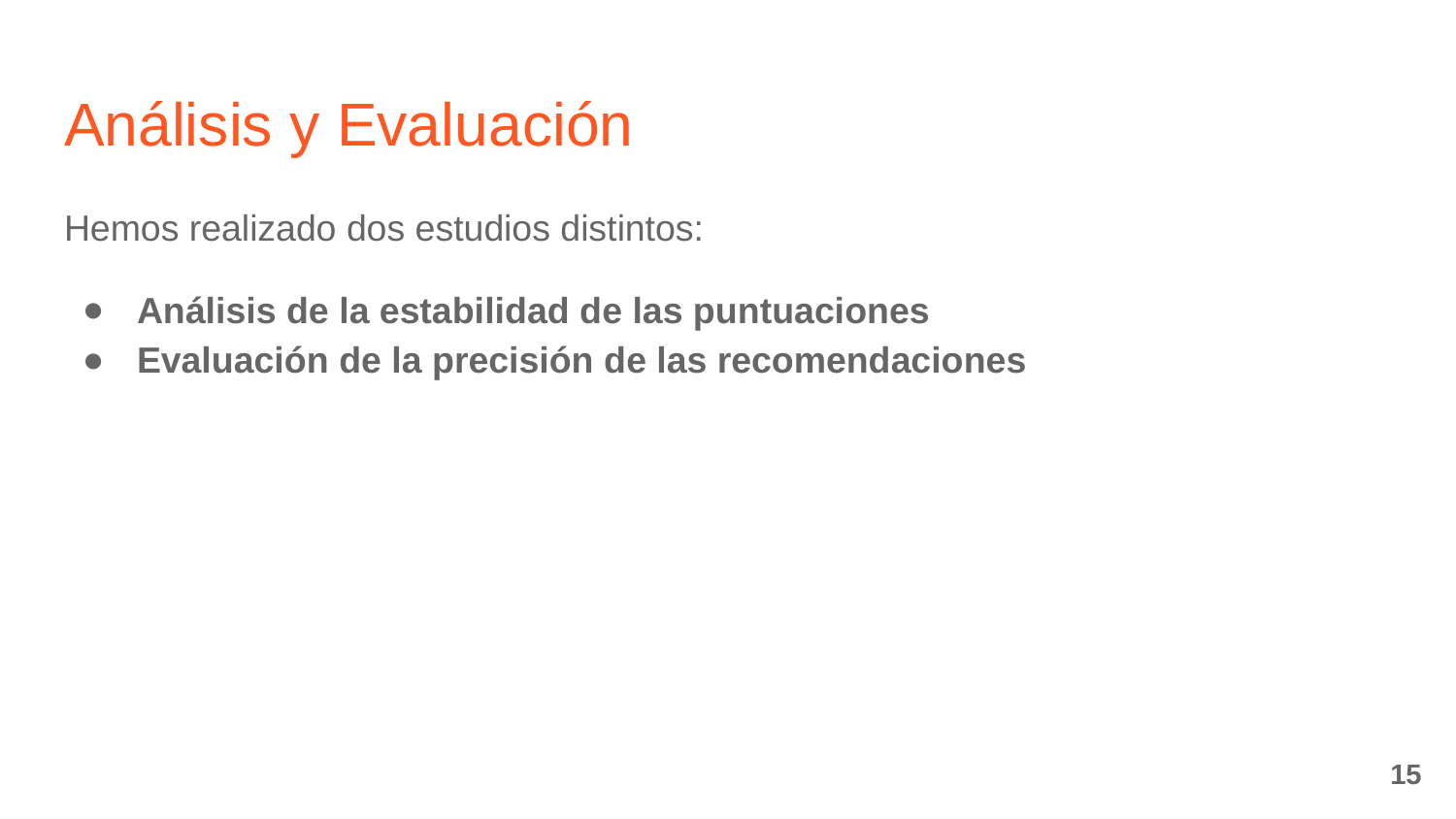

# Análisis y Evaluación
Hemos realizado dos estudios distintos:
Análisis de la estabilidad de las puntuaciones
Evaluación de la precisión de las recomendaciones
15